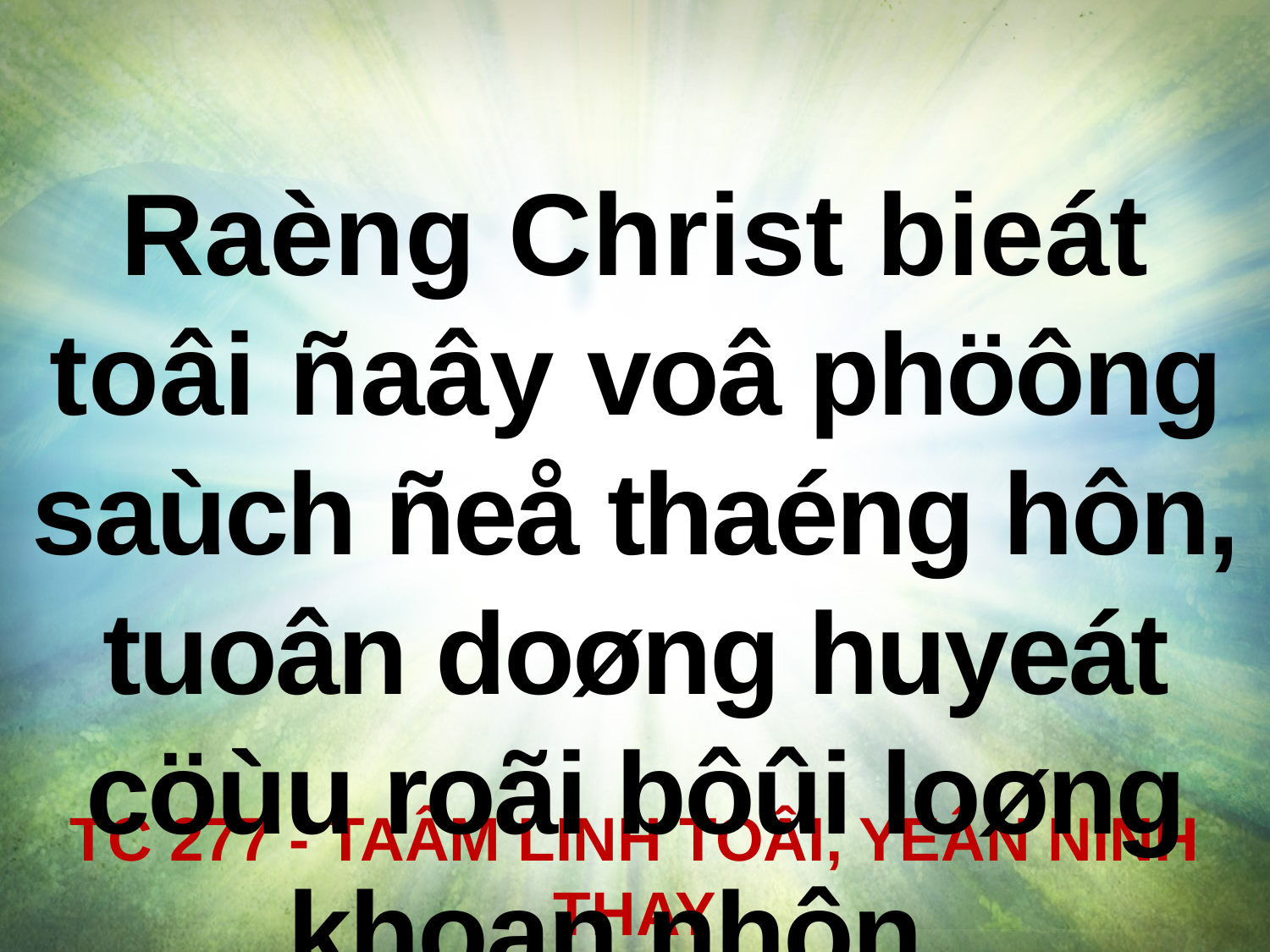

Raèng Christ bieát toâi ñaây voâ phöông saùch ñeå thaéng hôn, tuoân doøng huyeát cöùu roãi bôûi loøng khoan nhôn.
TC 277 - TAÂM LINH TOÂI, YEÂN NINH THAY